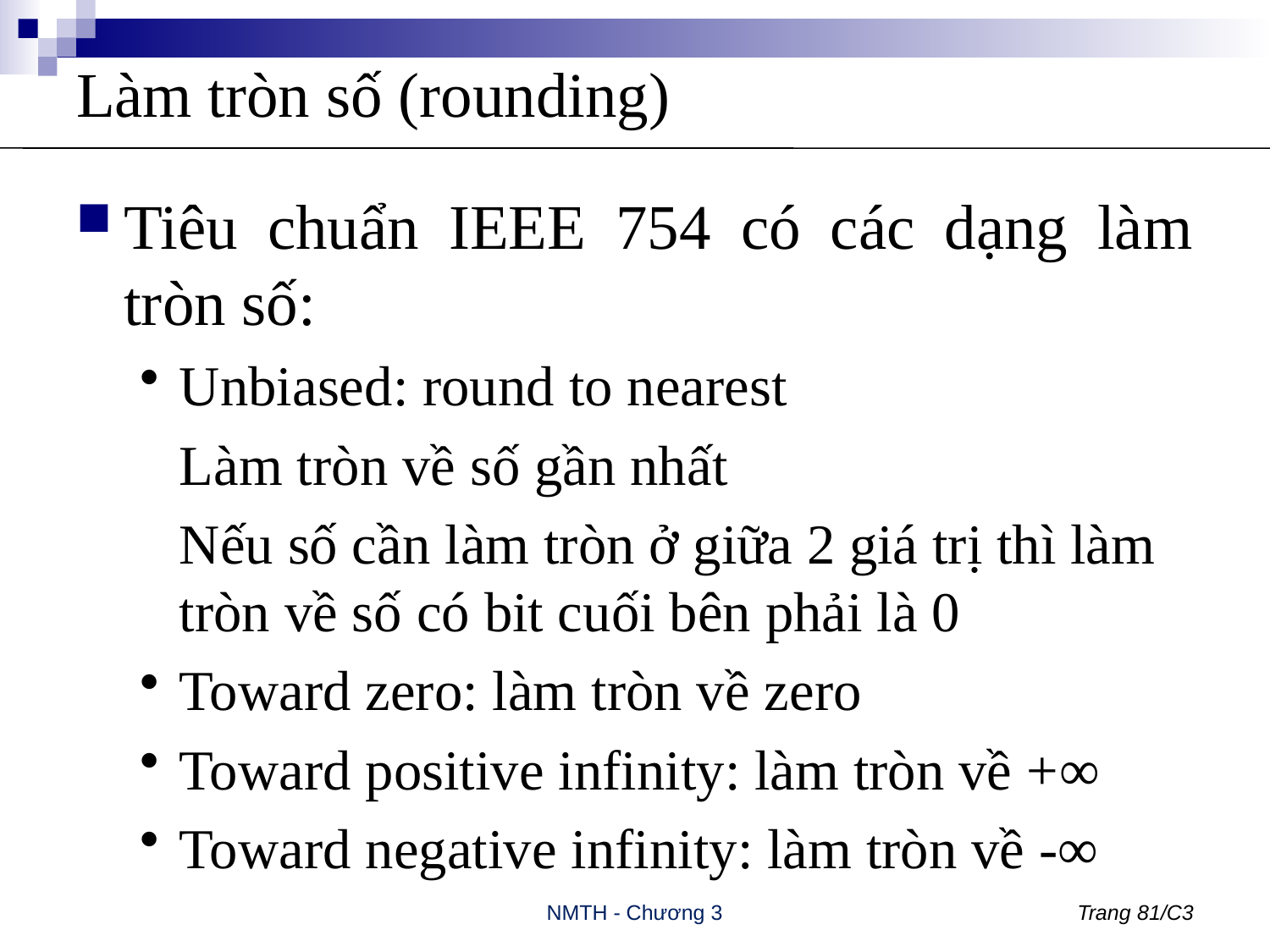

# Làm tròn số (rounding)

Tiêu chuẩn IEEE 754 có các dạng làm tròn số:
Unbiased: round to nearest
	Làm tròn về số gần nhất
	Nếu số cần làm tròn ở giữa 2 giá trị thì làm tròn về số có bit cuối bên phải là 0
Toward zero: làm tròn về zero
Toward positive infinity: làm tròn về +∞
Toward negative infinity: làm tròn về -∞
NMTH - Chương 3
Trang 81/C3